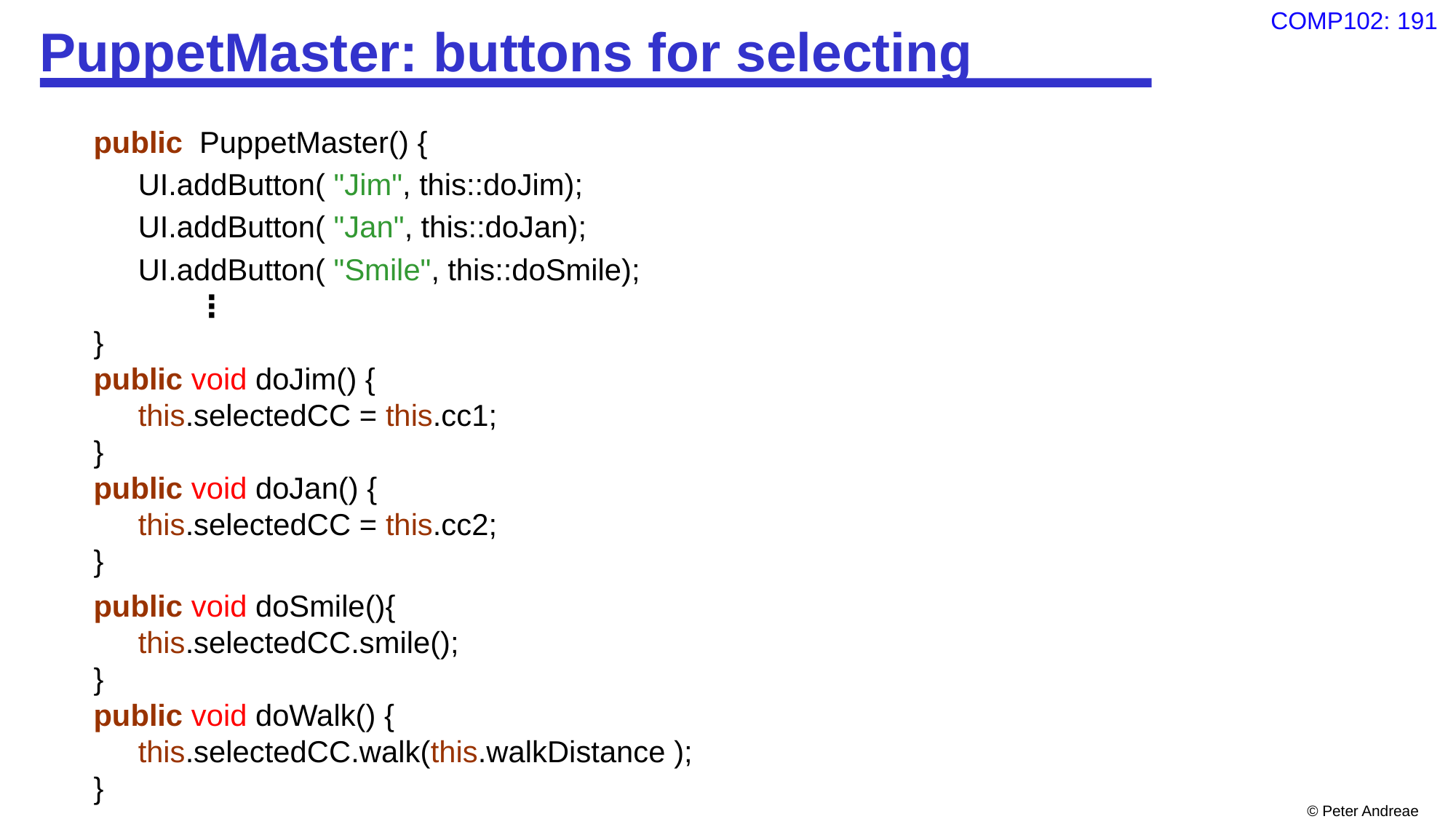

# PuppetMaster: buttons for selecting
public  PuppetMaster() {
UI.addButton( "Jim", this::doJim);
UI.addButton( "Jan", this::doJan);
UI.addButton( "Smile", this::doSmile);
       ⋮
}
public void doJim() {
this.selectedCC = this.cc1;
}
public void doJan() {
this.selectedCC = this.cc2;
}
public void doSmile(){
this.selectedCC.smile();
}
public void doWalk() {
this.selectedCC.walk(this.walkDistance );
}